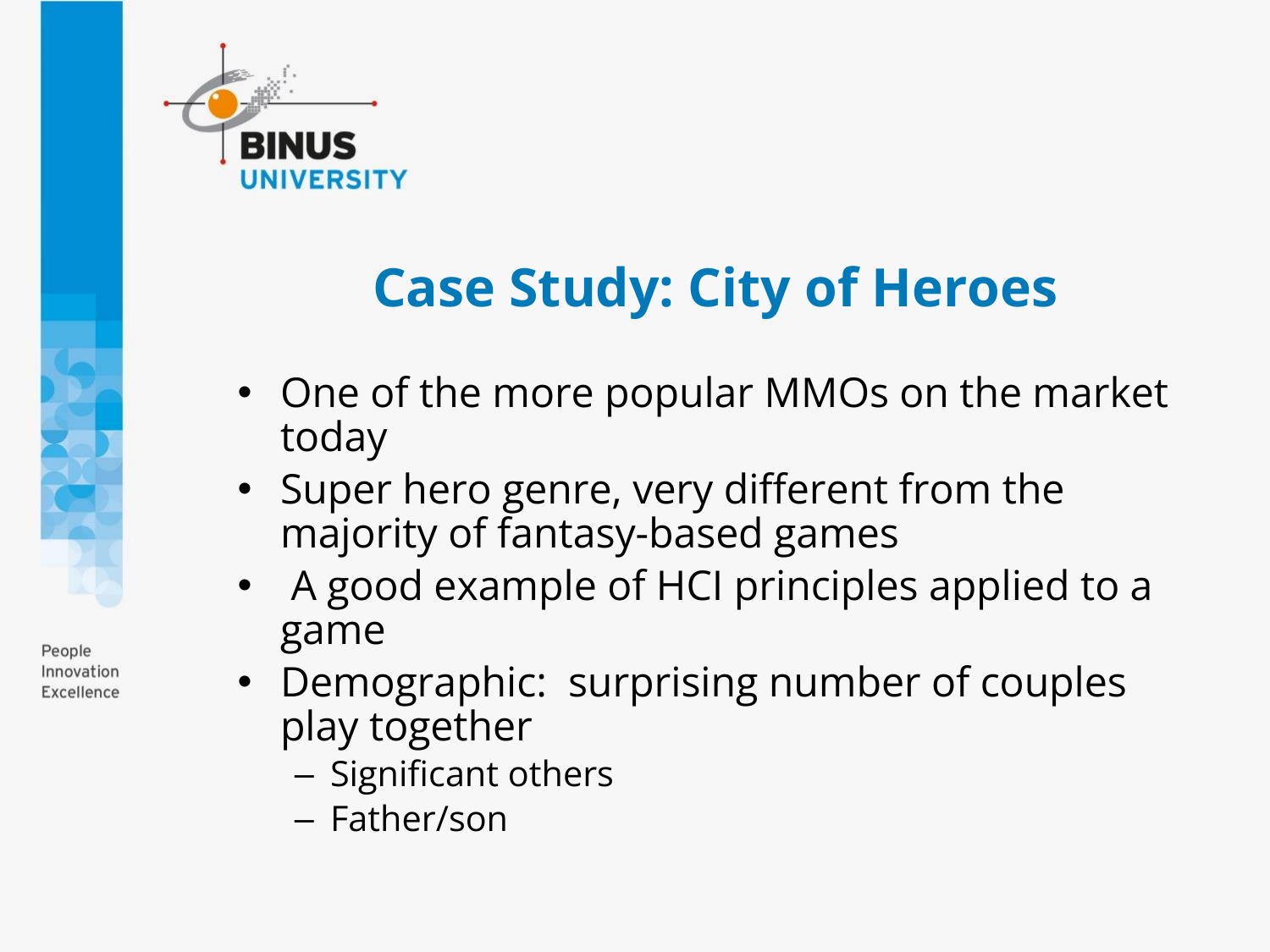

# Case Study: City of Heroes
One of the more popular MMOs on the market today
Super hero genre, very different from the majority of fantasy-based games
 A good example of HCI principles applied to a game
Demographic:  surprising number of couples play together
Significant others
Father/son